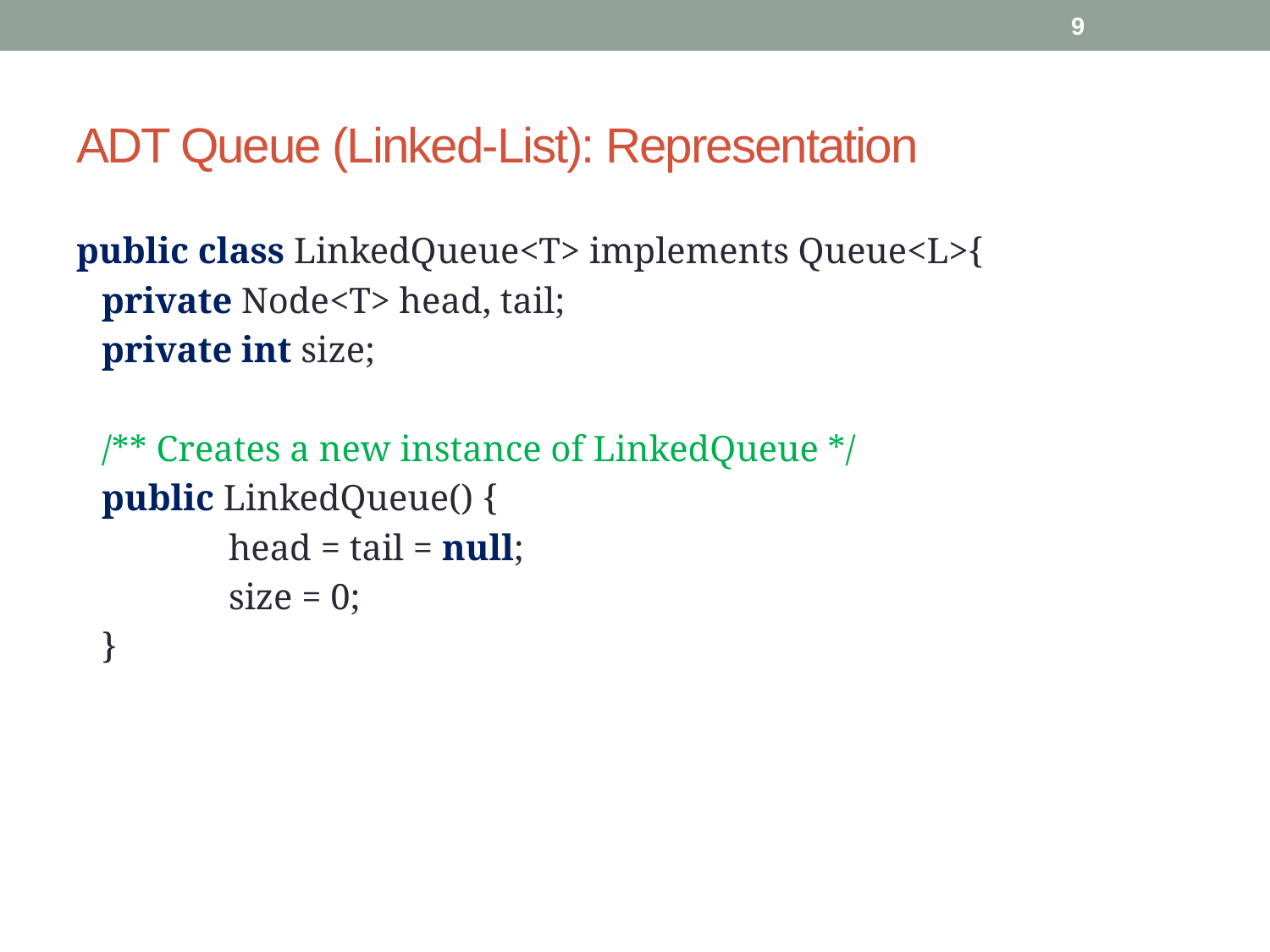

9
# ADT Queue (Linked-List): Representation
public class LinkedQueue<T> implements Queue<L>{
	private Node<T> head, tail;
	private int size;

	/** Creates a new instance of LinkedQueue */
	public LinkedQueue() {
		head = tail = null;
		size = 0;
	}